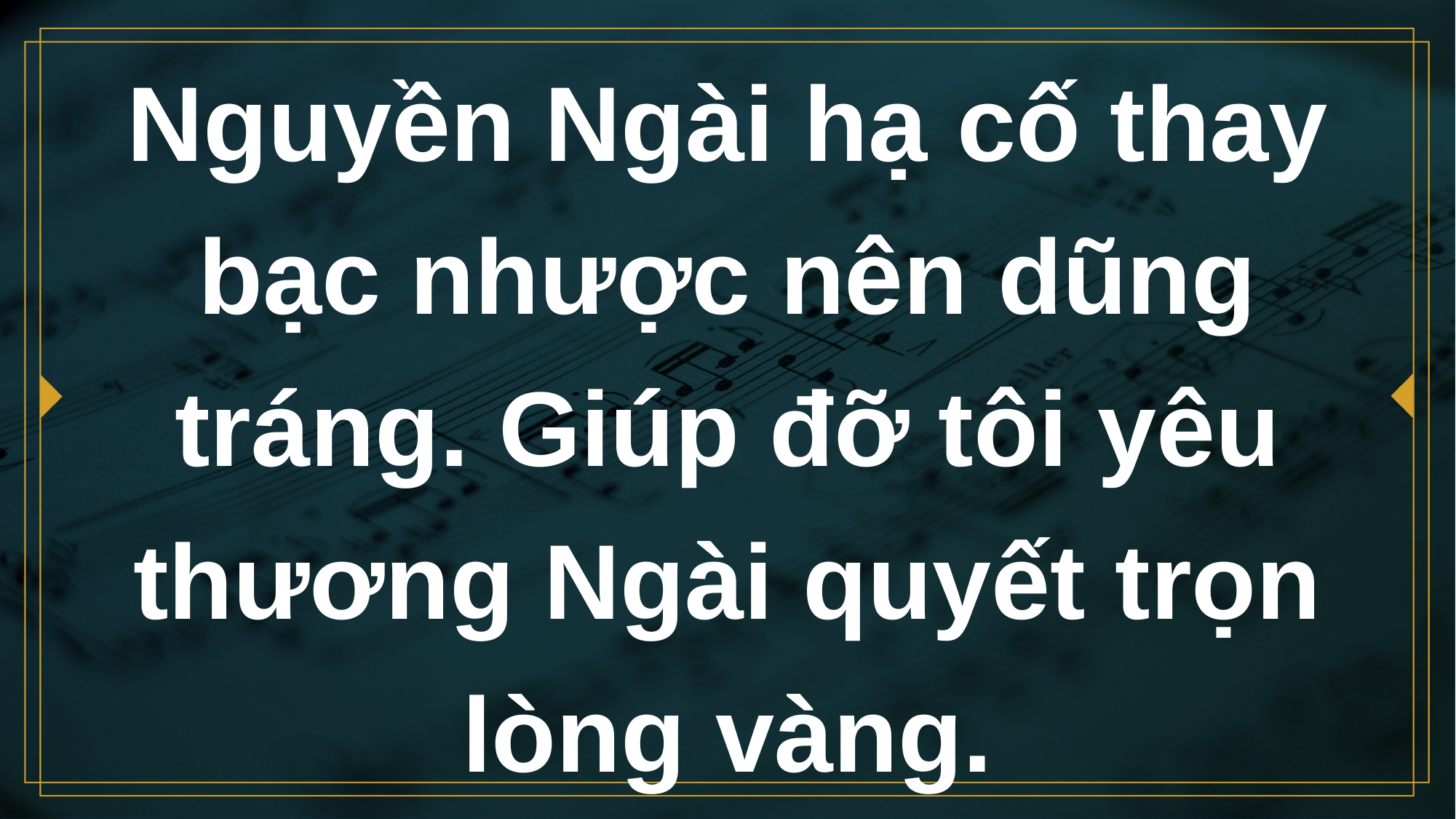

# Nguyền Ngài hạ cố thay bạc nhược nên dũng tráng. Giúp đỡ tôi yêu thương Ngài quyết trọn lòng vàng.